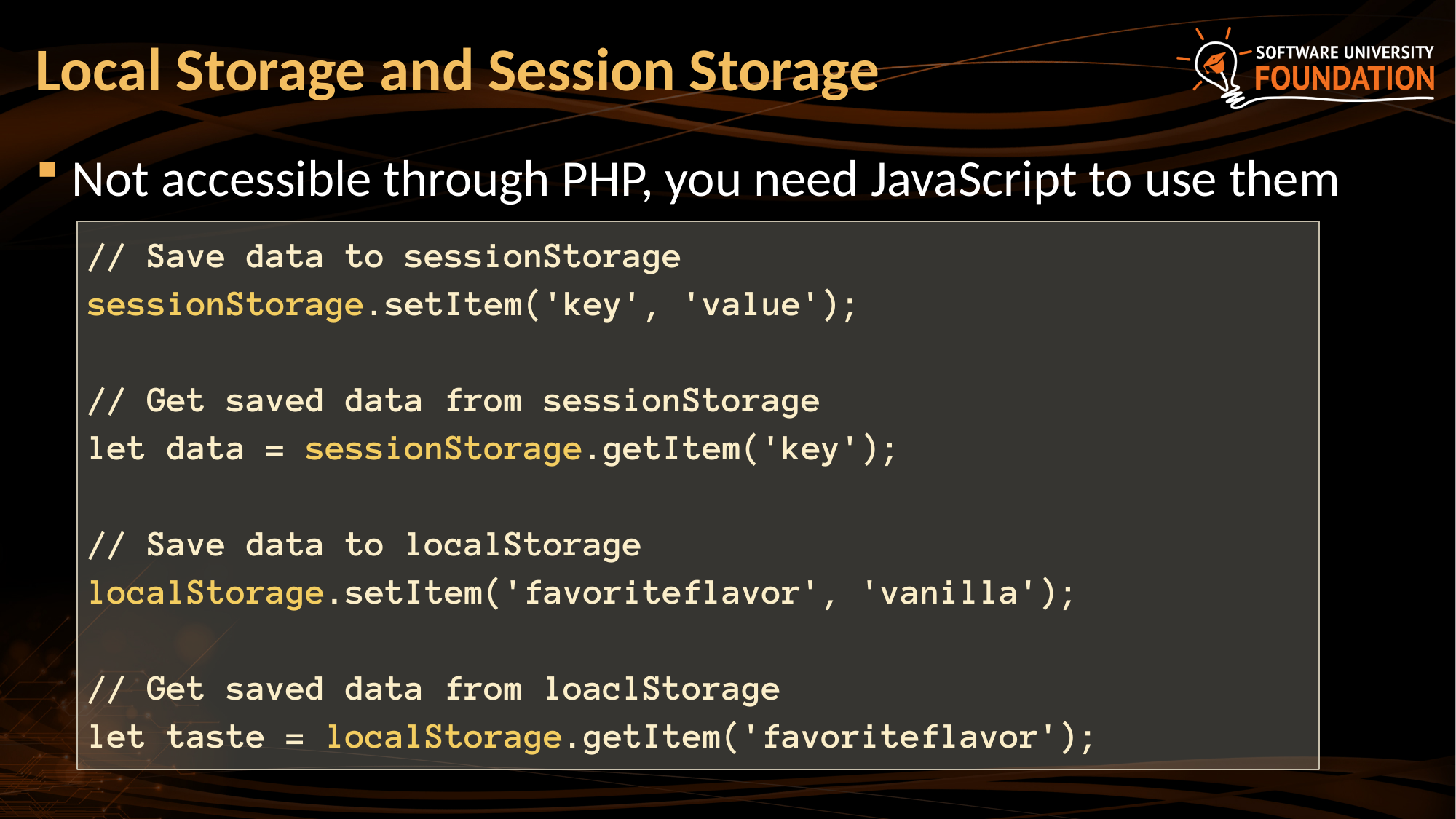

# Local Storage and Session Storage
Not accessible through PHP, you need JavaScript to use them
// Save data to sessionStorage
sessionStorage.setItem('key', 'value');

// Get saved data from sessionStorage
let data = sessionStorage.getItem('key');

// Save data to localStorage
localStorage.setItem('favoriteflavor', 'vanilla');

// Get saved data from loaclStorage
let taste = localStorage.getItem('favoriteflavor');